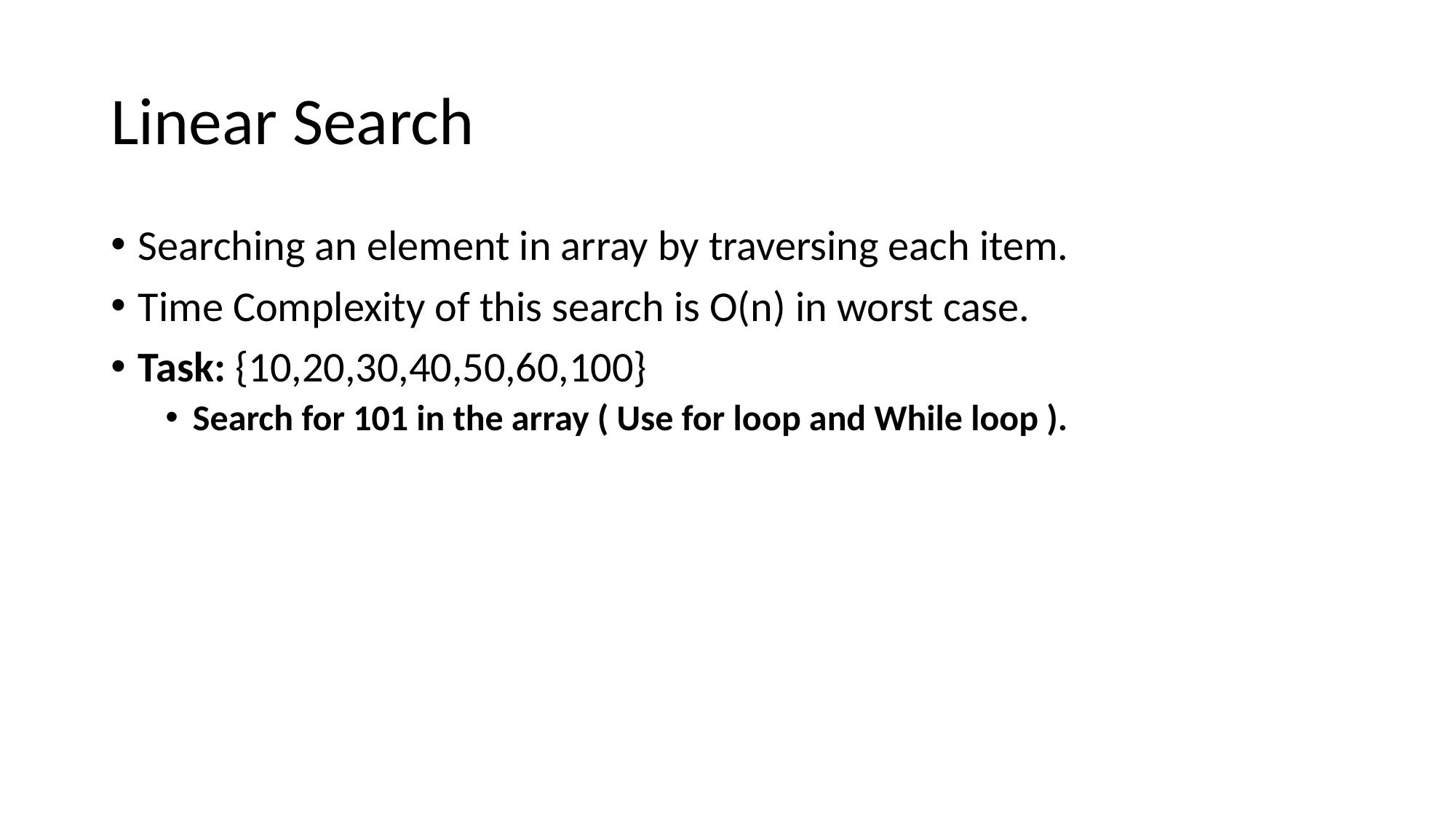

# Linear Search
Searching an element in array by traversing each item.
Time Complexity of this search is O(n) in worst case.
Task: {10,20,30,40,50,60,100}
Search for 101 in the array ( Use for loop and While loop ).